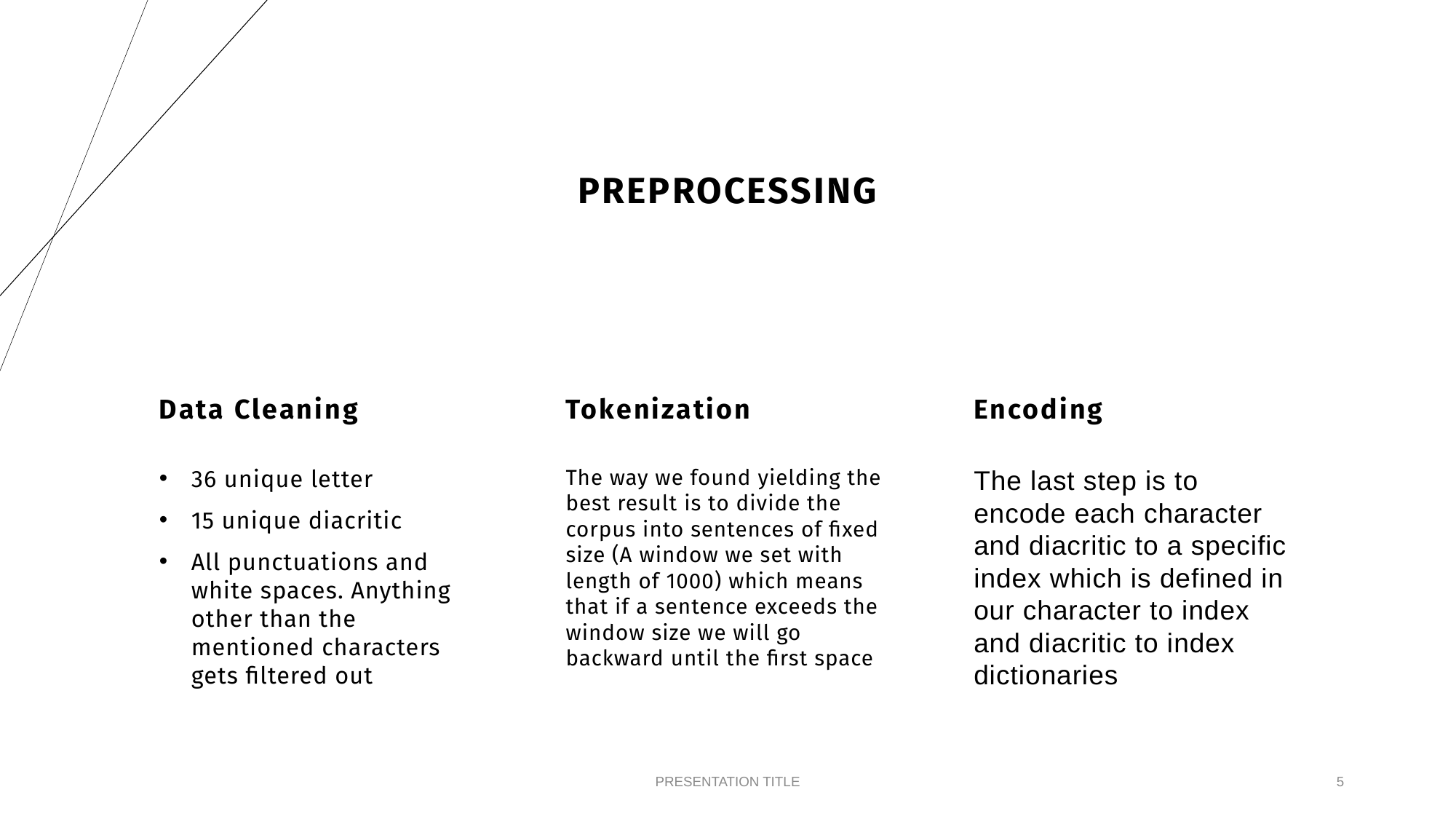

# Preprocessing
Data Cleaning
Tokenization
Encoding
36 unique letter
15 unique diacritic
All punctuations and white spaces. Anything other than the mentioned characters gets filtered out
The way we found yielding the best result is to divide the corpus into sentences of fixed size (A window we set with length of 1000) which means that if a sentence exceeds the window size we will go backward until the first space
The last step is to encode each character and diacritic to a specific index which is defined in our character to index and diacritic to index dictionaries
PRESENTATION TITLE
5